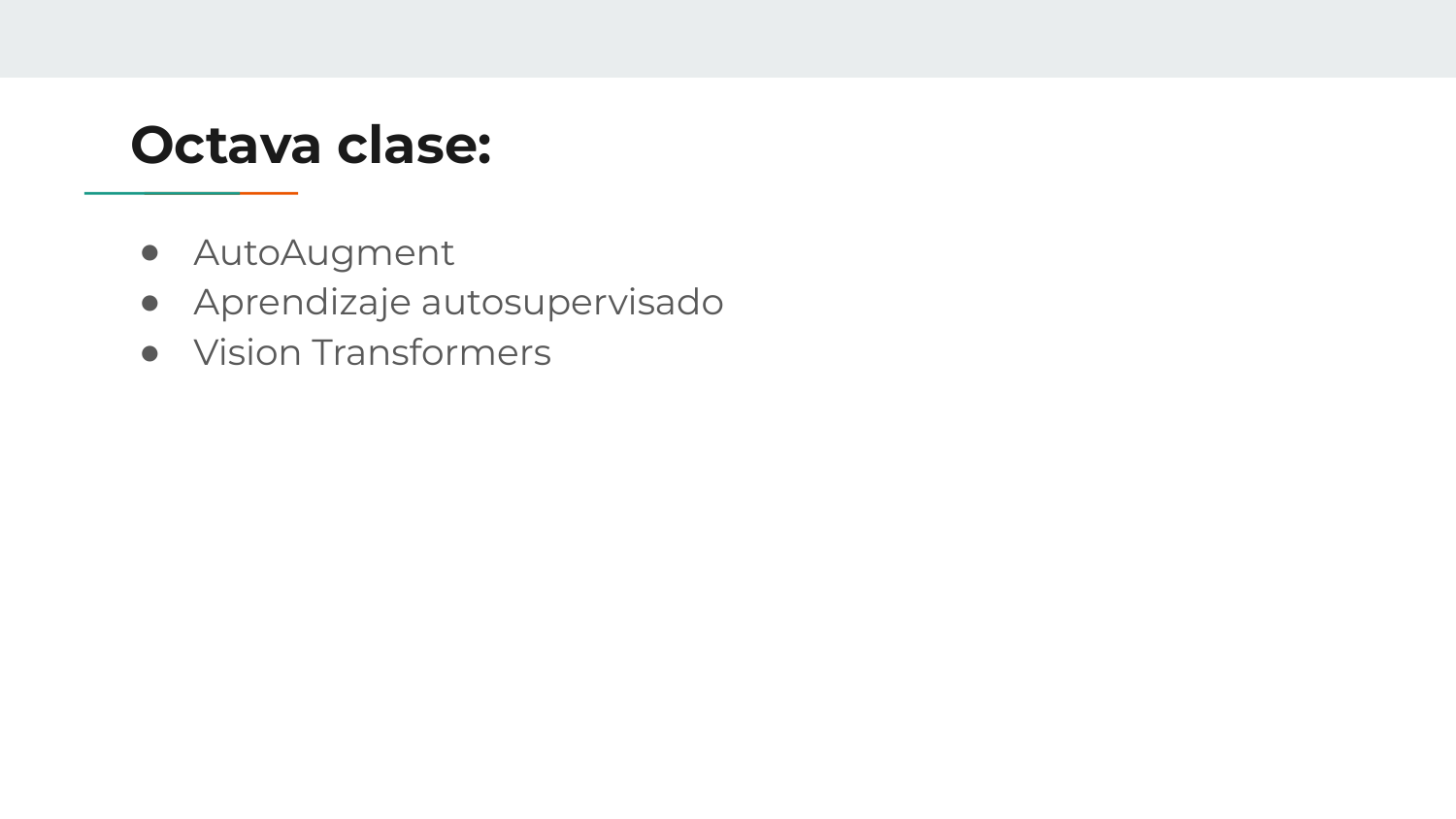

# Octava clase:

AutoAugment
Aprendizaje autosupervisado
Vision Transformers